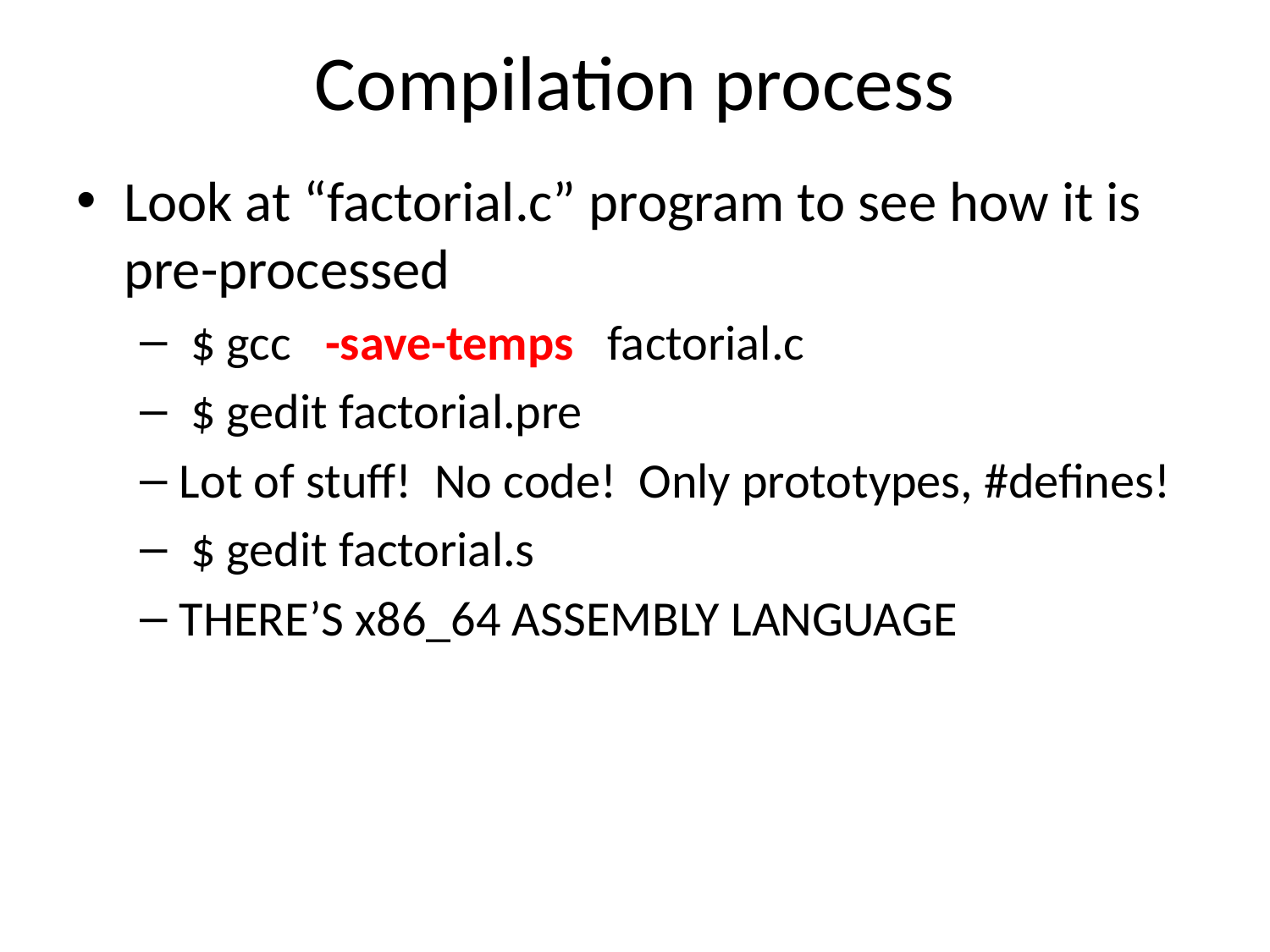

# Compilation process
Look at “factorial.c” program to see how it is pre-processed
 $ gcc   -save-temps   factorial.c
 $ gedit factorial.pre
Lot of stuff!  No code!  Only prototypes, #defines!
 $ gedit factorial.s
THERE’S x86_64 ASSEMBLY LANGUAGE